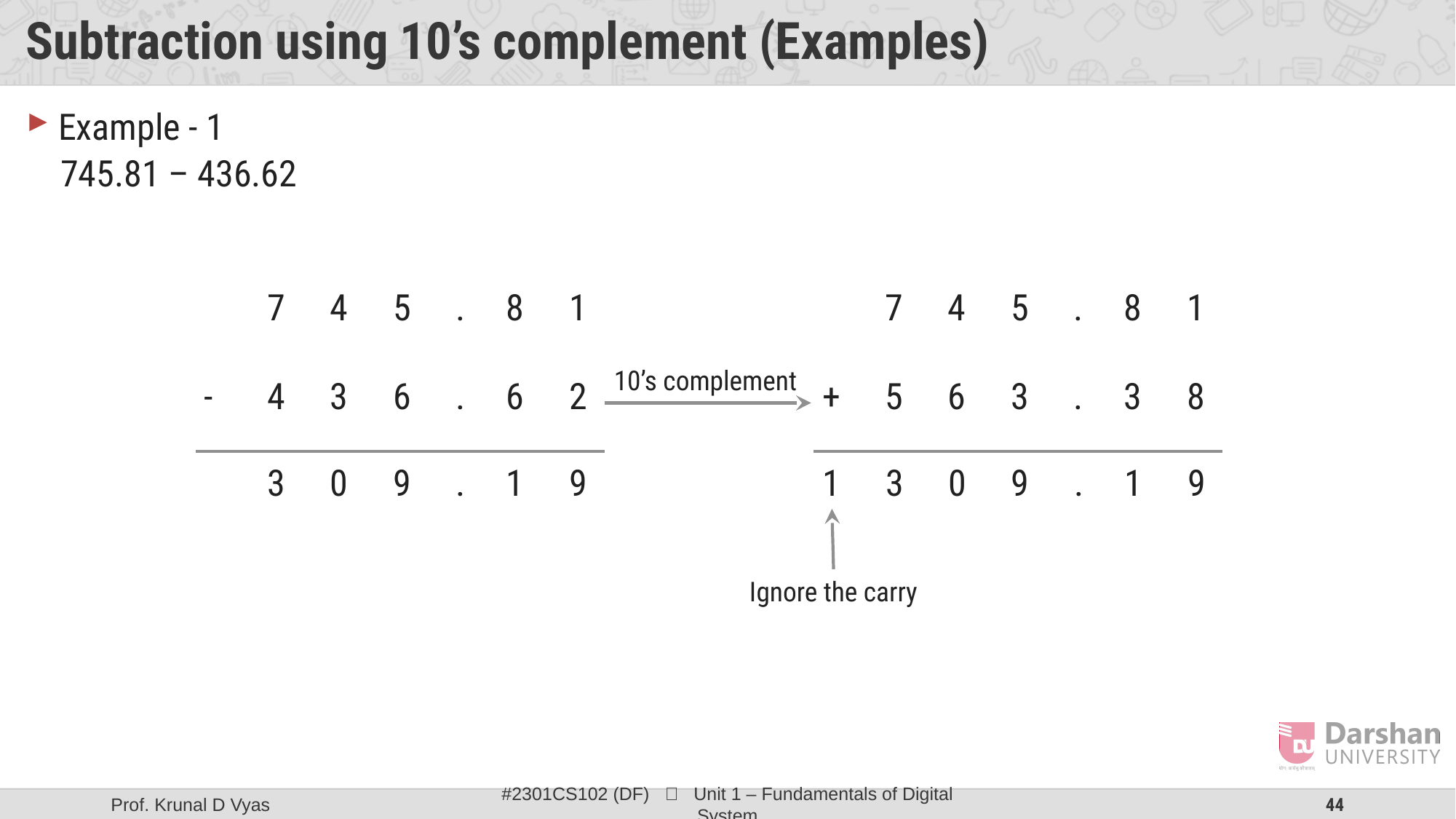

# Subtraction using 10’s complement (Examples)
Example - 1
745.81 – 436.62
4
5
.
8
1
4
5
.
8
1
7
7
10’s complement
-
3
6
.
6
2
+
6
3
.
3
8
4
5
0
9
.
1
9
1
0
9
.
1
9
3
3
Ignore the carry